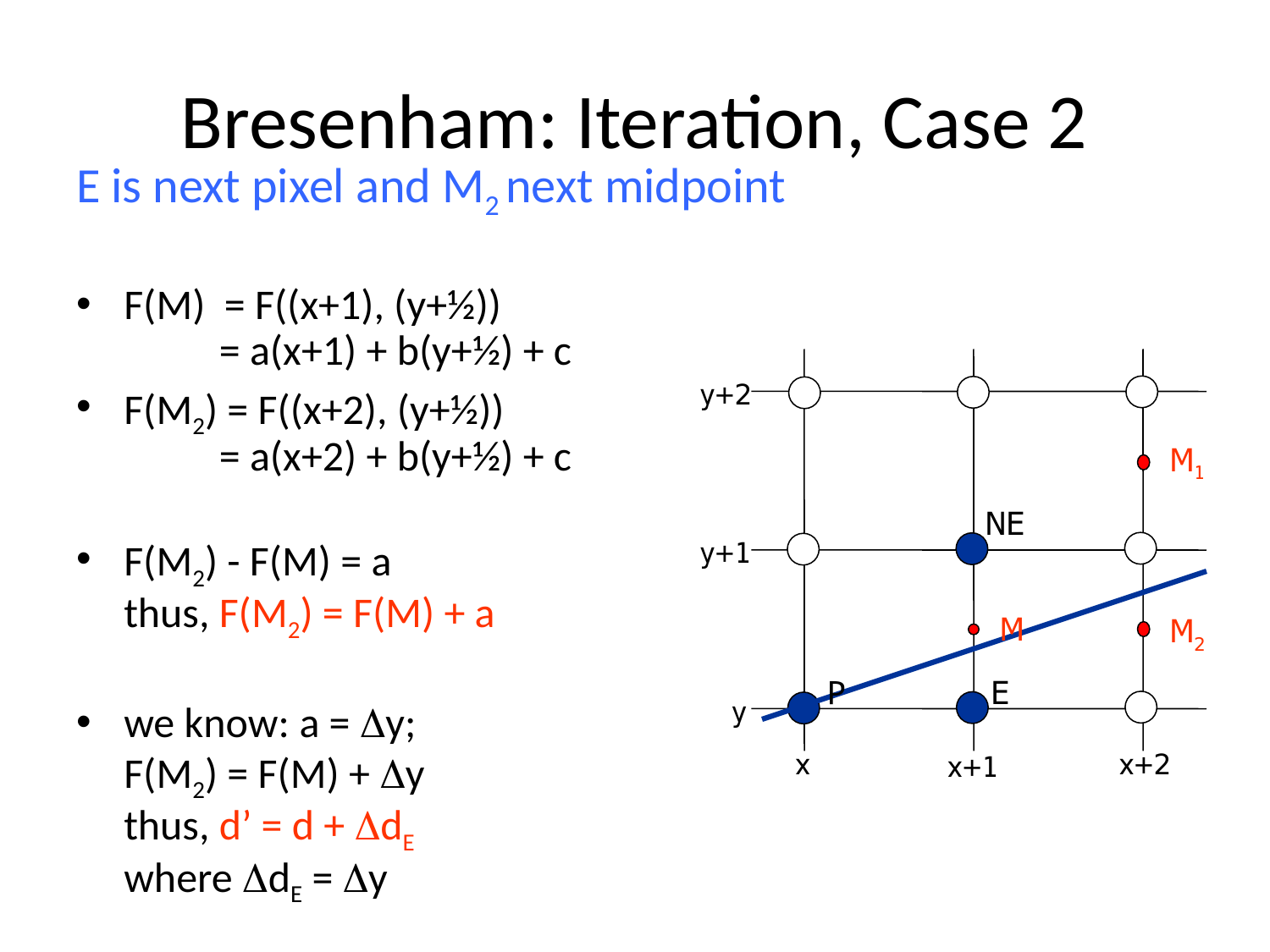

# Bresenham: Iteration, Case 2
E is next pixel and M2 next midpoint
F(M)  = F((x+1), (y+½))
          = a(x+1) + b(y+½) + c
F(M2) = F((x+2), (y+½))
          = a(x+2) + b(y+½) + c
F(M2) - F(M) = a
thus, F(M2) = F(M) + a

we know: a = Δy;
F(M2) = F(M) + Δy
thus, d’ = d + ΔdE
where ΔdE = Δy

y+2

M1

NE
y+1

M
M2

P
E
y

x
x+2
x+1